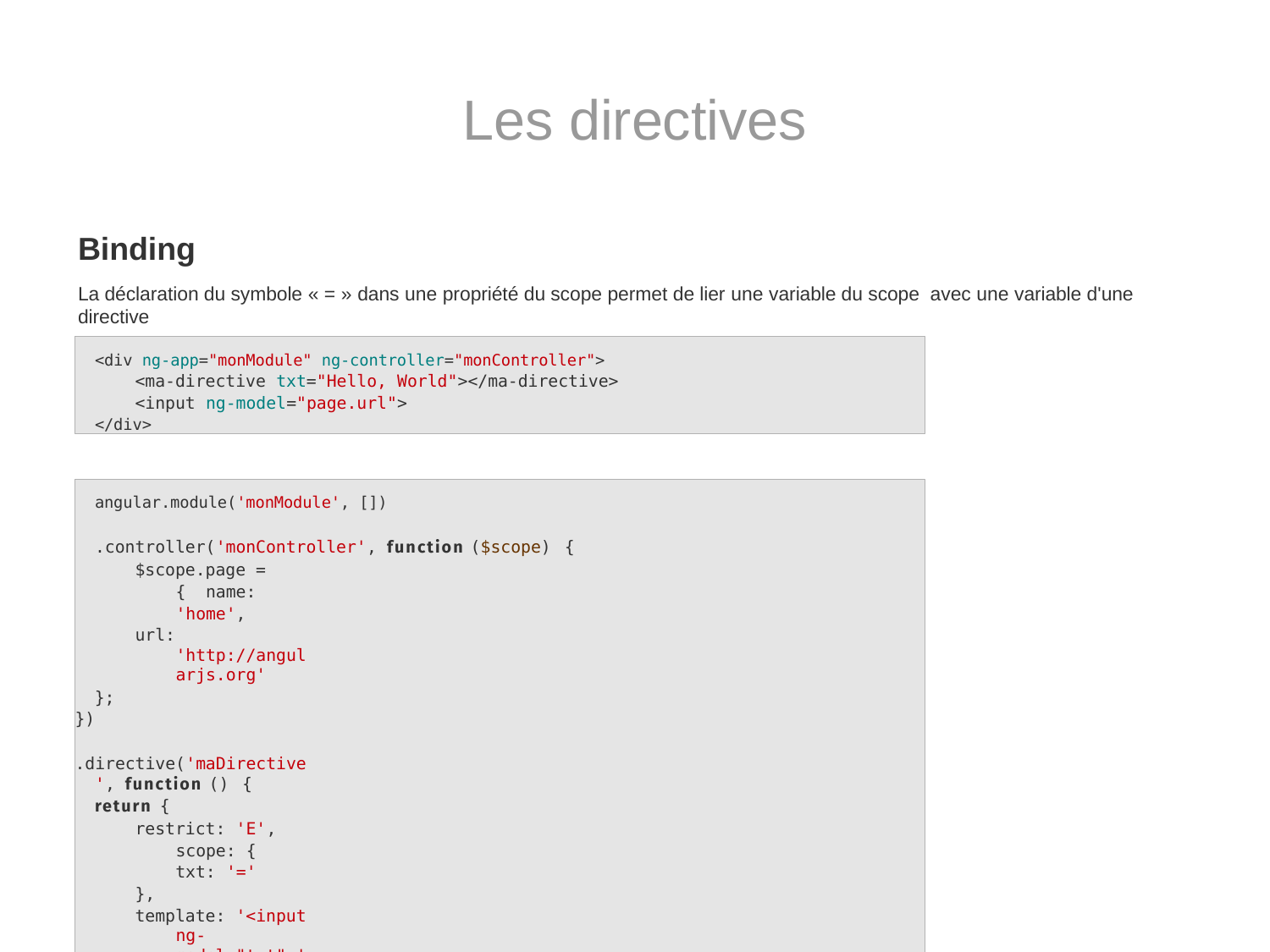

# Les directives
Binding
La déclaration du symbole « = » dans une propriété du scope permet de lier une variable du scope  avec une variable d'une directive
<div ng-app="monModule" ng-controller="monController">
<ma-directive txt="Hello, World"></ma-directive>
<input ng-model="page.url">
</div>
angular.module('monModule', [])

.controller('monController', function ($scope) {
$scope.page = {  name: 'home',
url: 'http://angularjs.org'
};
})

.directive('maDirective', function () {
return {
restrict: 'E',  scope: {
txt: '='
},
template: '<input ng-model="txt">'
};
});